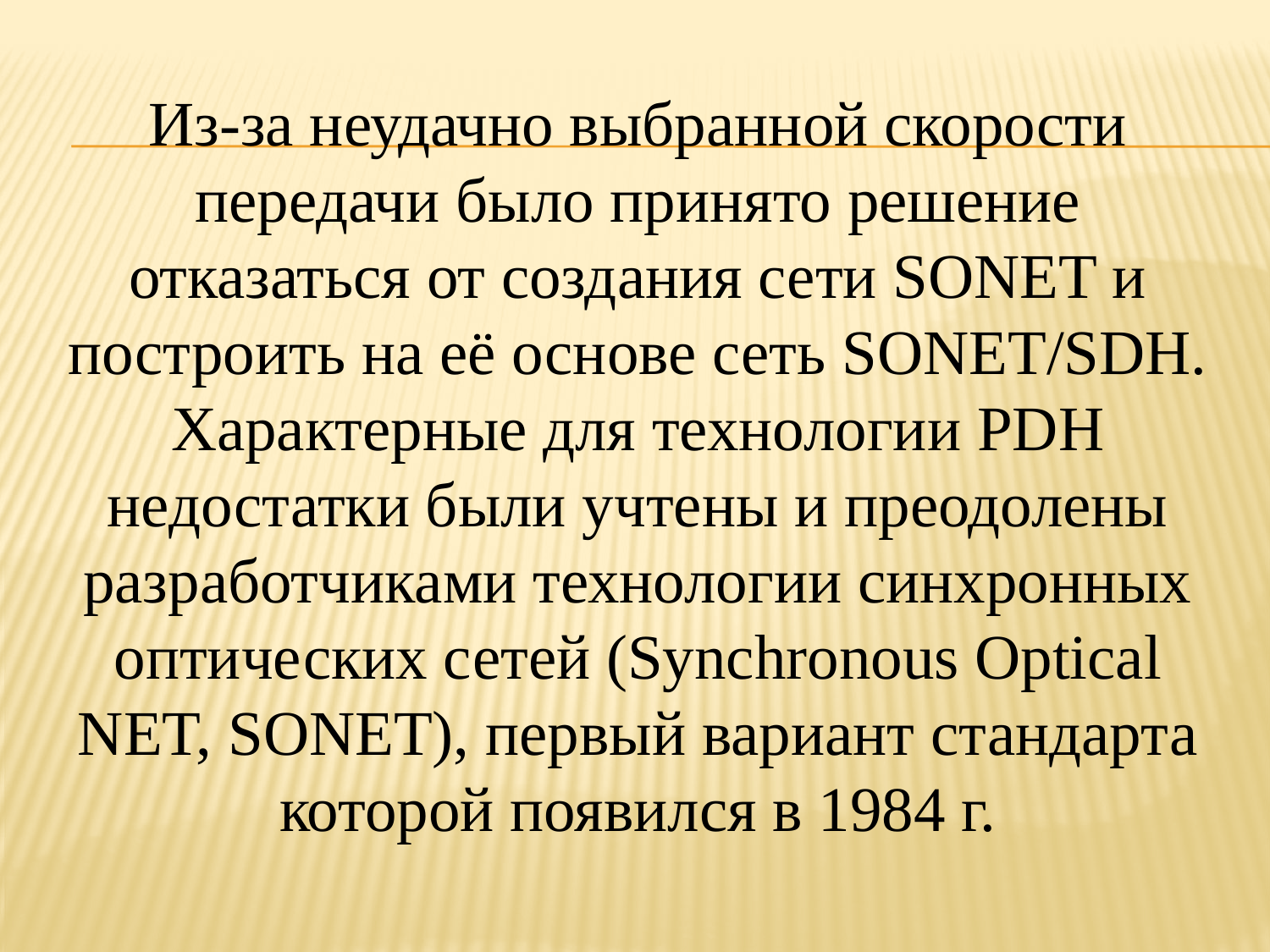

Из-за неудачно выбранной скорости передачи было принято решение отказаться от создания сети SONET и построить на её основе сеть SONET/SDH. Характерные для технологии PDH недостатки были учтены и преодолены разработчиками технологии синхронных оптических сетей (Synchronous Optical NET, SONET), первый вариант стандарта которой появился в 1984 г.